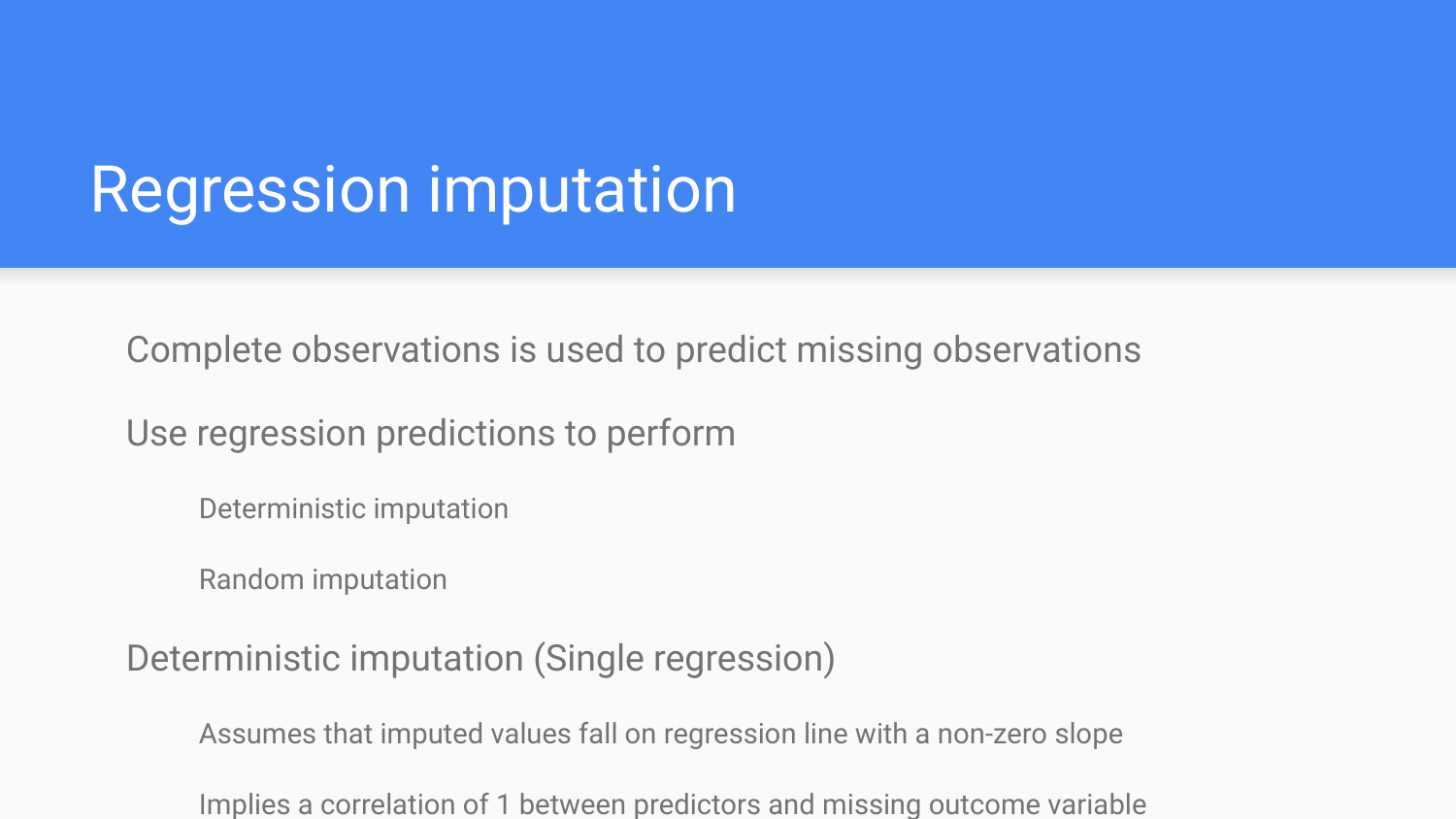

# Regression imputation
Complete observations is used to predict missing observations
Use regression predictions to perform
Deterministic imputation
Random imputation
Deterministic imputation (Single regression)
Assumes that imputed values fall on regression line with a non-zero slope
Implies a correlation of 1 between predictors and missing outcome variable
Will overestimate the correlations, the variances and covariances are underestimated